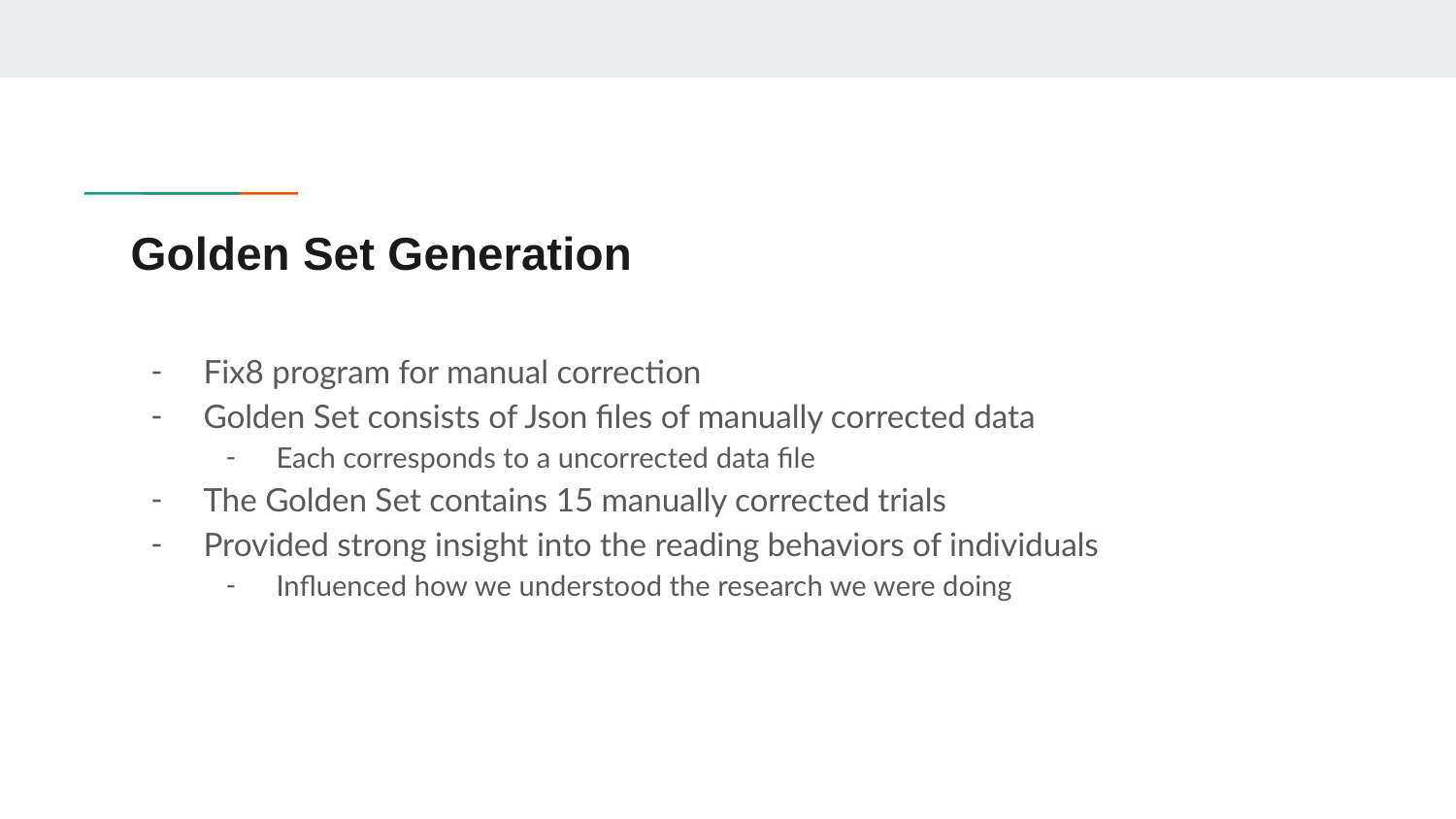

# Golden Set Generation
Fix8 program for manual correction
Golden Set consists of Json files of manually corrected data
Each corresponds to a uncorrected data file
The Golden Set contains 15 manually corrected trials
Provided strong insight into the reading behaviors of individuals
Influenced how we understood the research we were doing